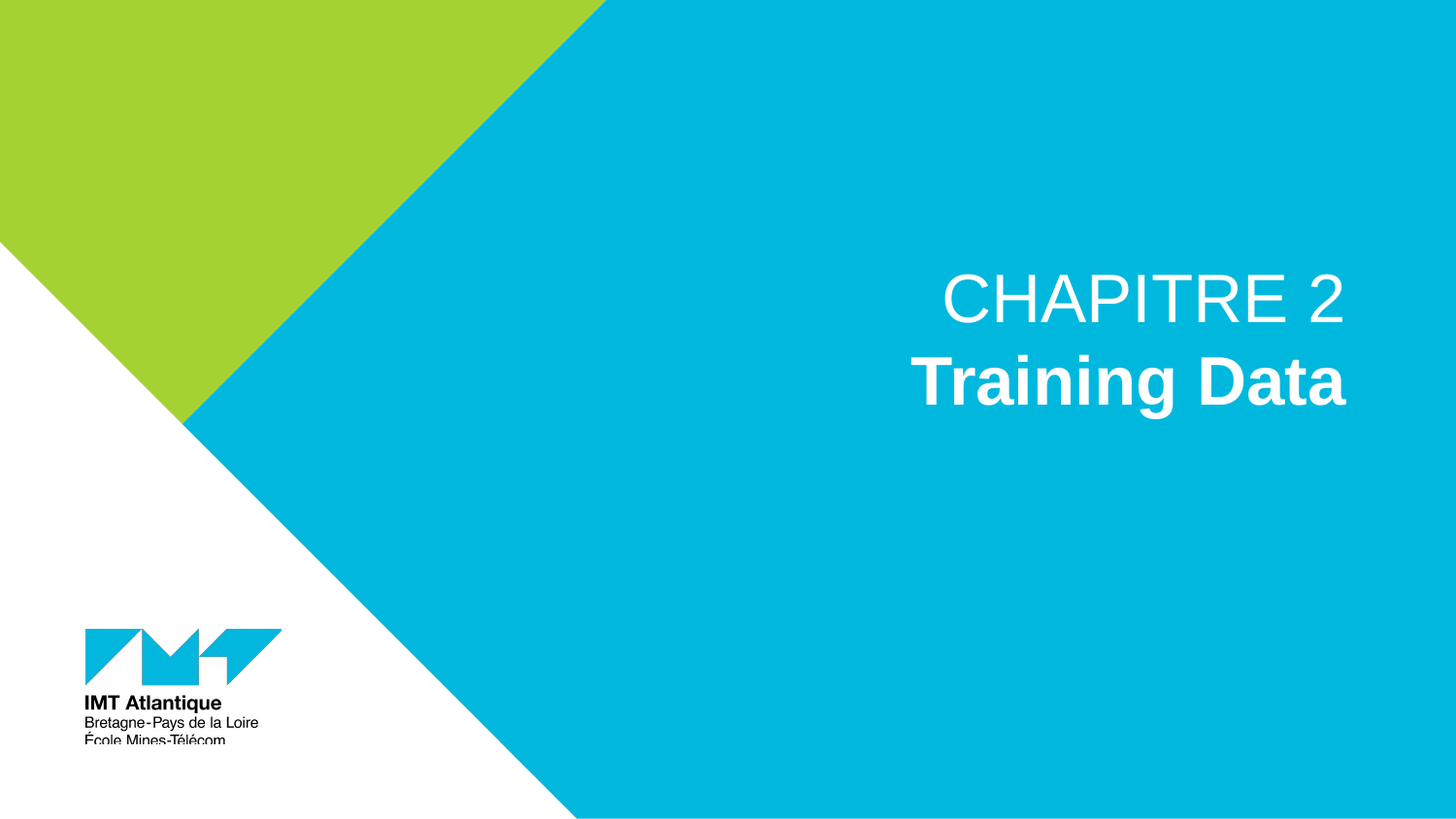

CHAPITRE 2
Training Data

03/02/17
5
TITRE DE LA PRÉSENTATION - MENU « INSERTION / EN-TÊTE ET PIED DE PAGE »